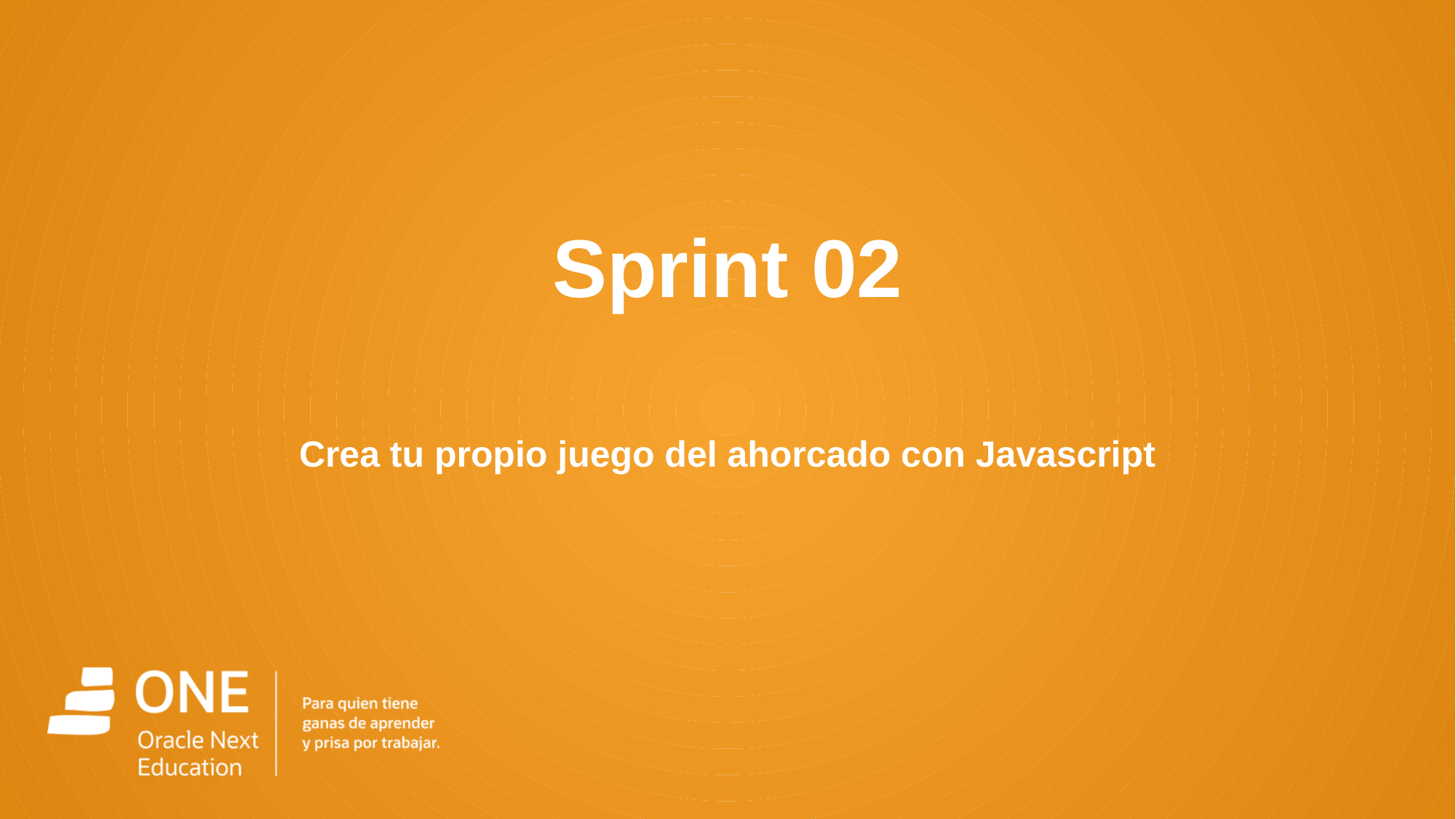

# Sprint 02
Crea tu propio juego del ahorcado con Javascript